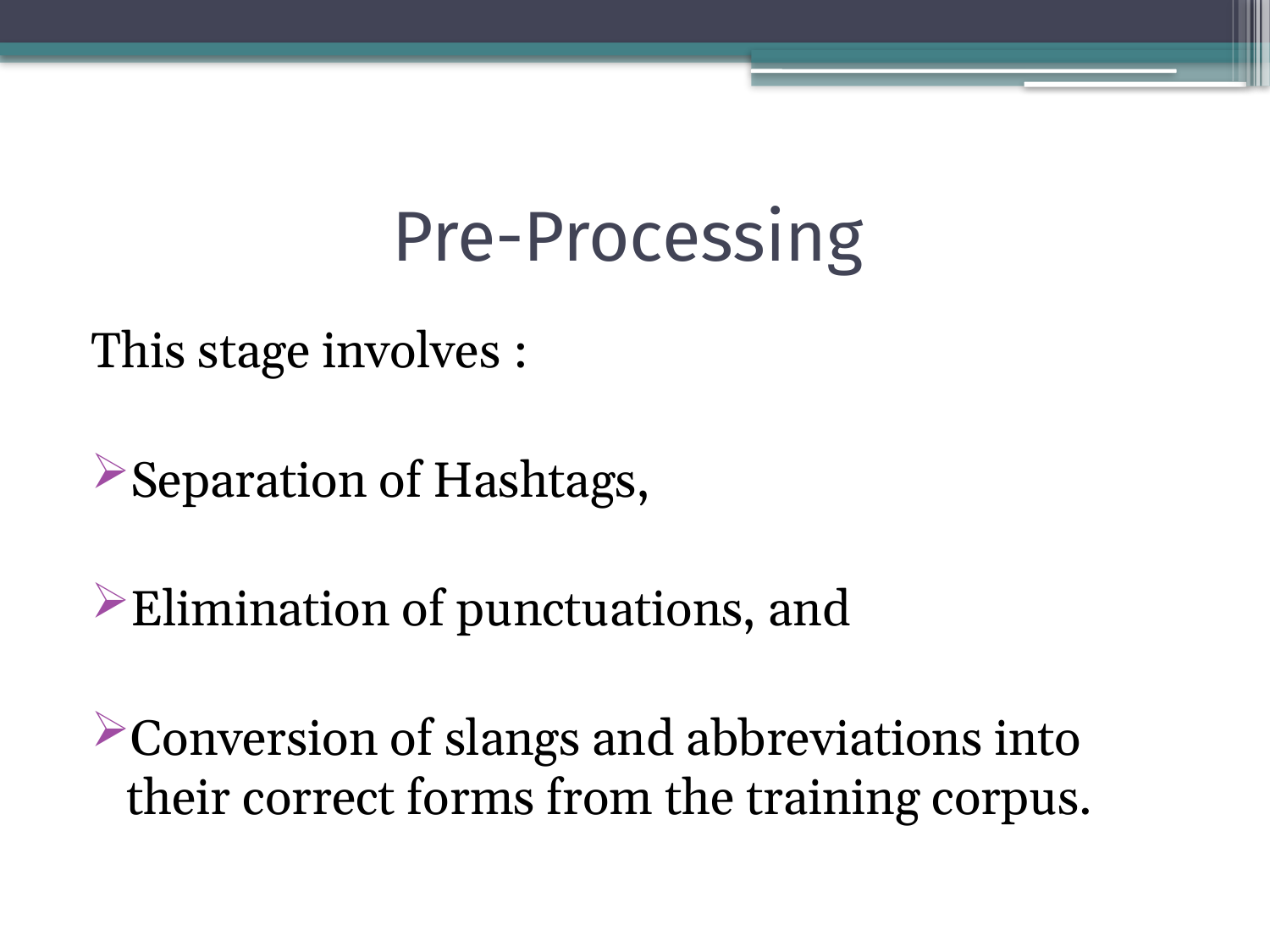

# Pre-Processing
This stage involves :

Separation of Hashtags,

Elimination of punctuations, and

Conversion of slangs and abbreviations into their correct forms from the training corpus.